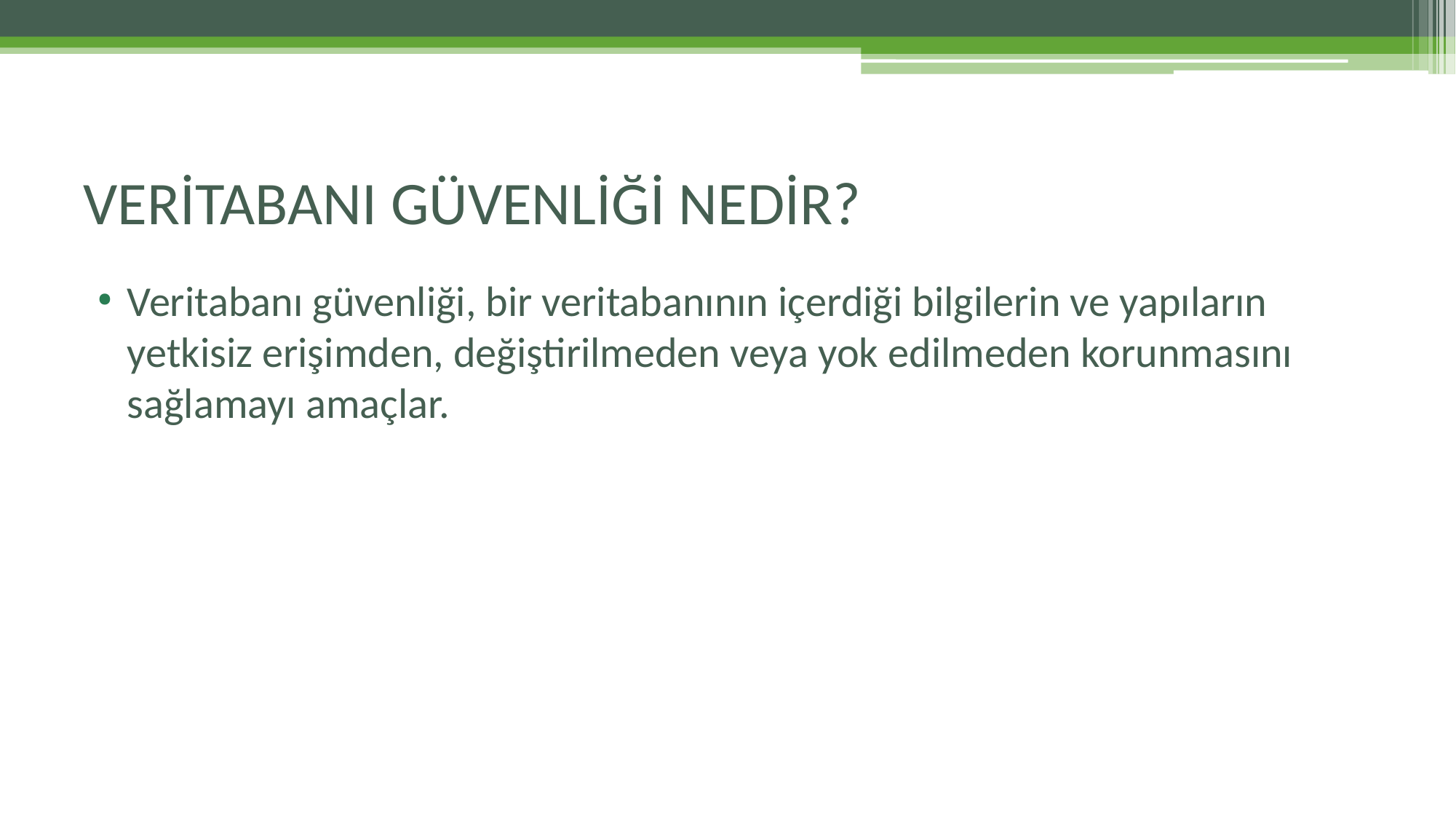

# VERİTABANI GÜVENLİĞİ NEDİR?
Veritabanı güvenliği, bir veritabanının içerdiği bilgilerin ve yapıların yetkisiz erişimden, değiştirilmeden veya yok edilmeden korunmasını sağlamayı amaçlar.